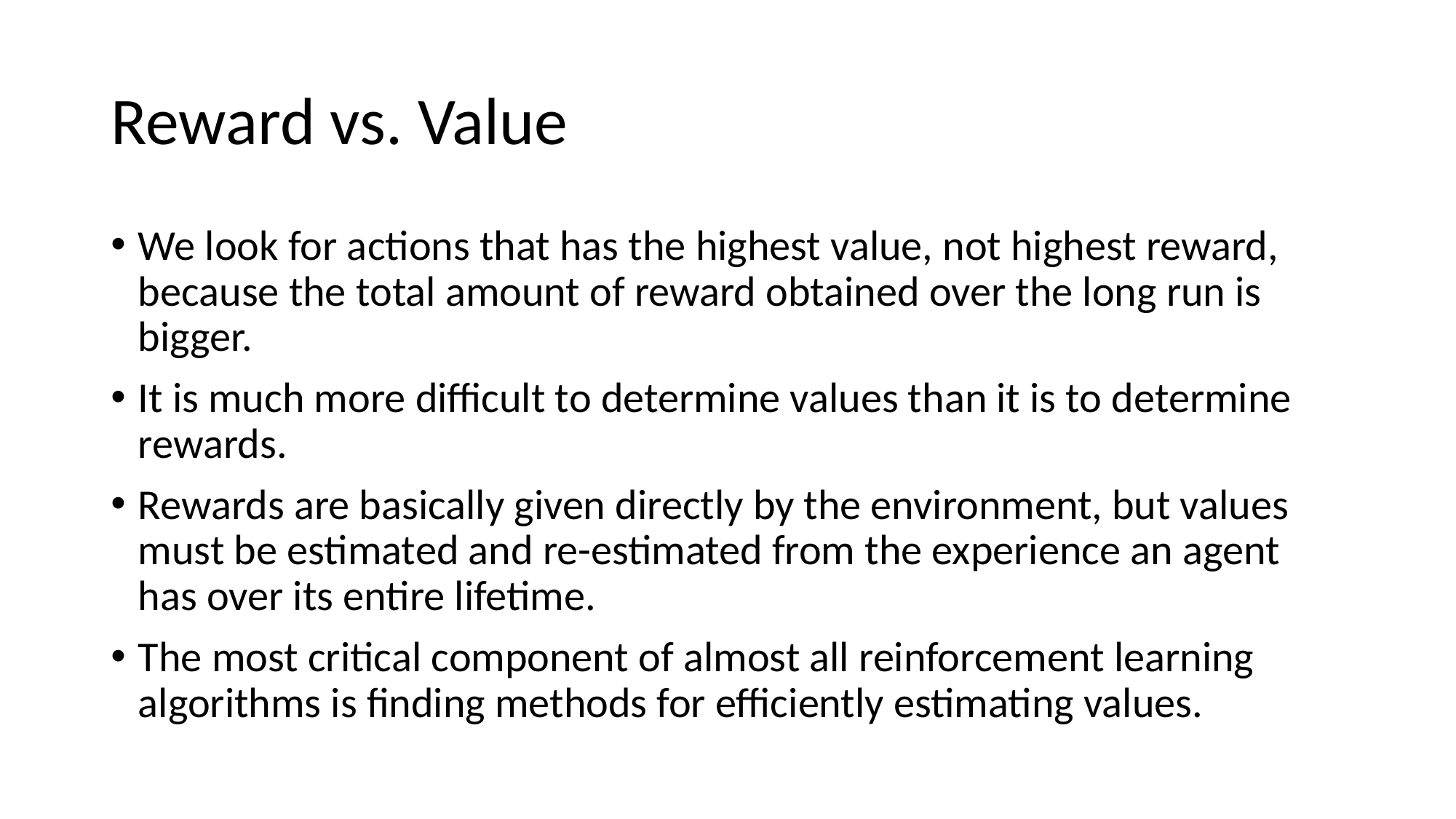

# Reward vs. Value
We look for actions that has the highest value, not highest reward, because the total amount of reward obtained over the long run is bigger.
It is much more difficult to determine values than it is to determine rewards.
Rewards are basically given directly by the environment, but values must be estimated and re-estimated from the experience an agent has over its entire lifetime.
The most critical component of almost all reinforcement learning algorithms is finding methods for efficiently estimating values.